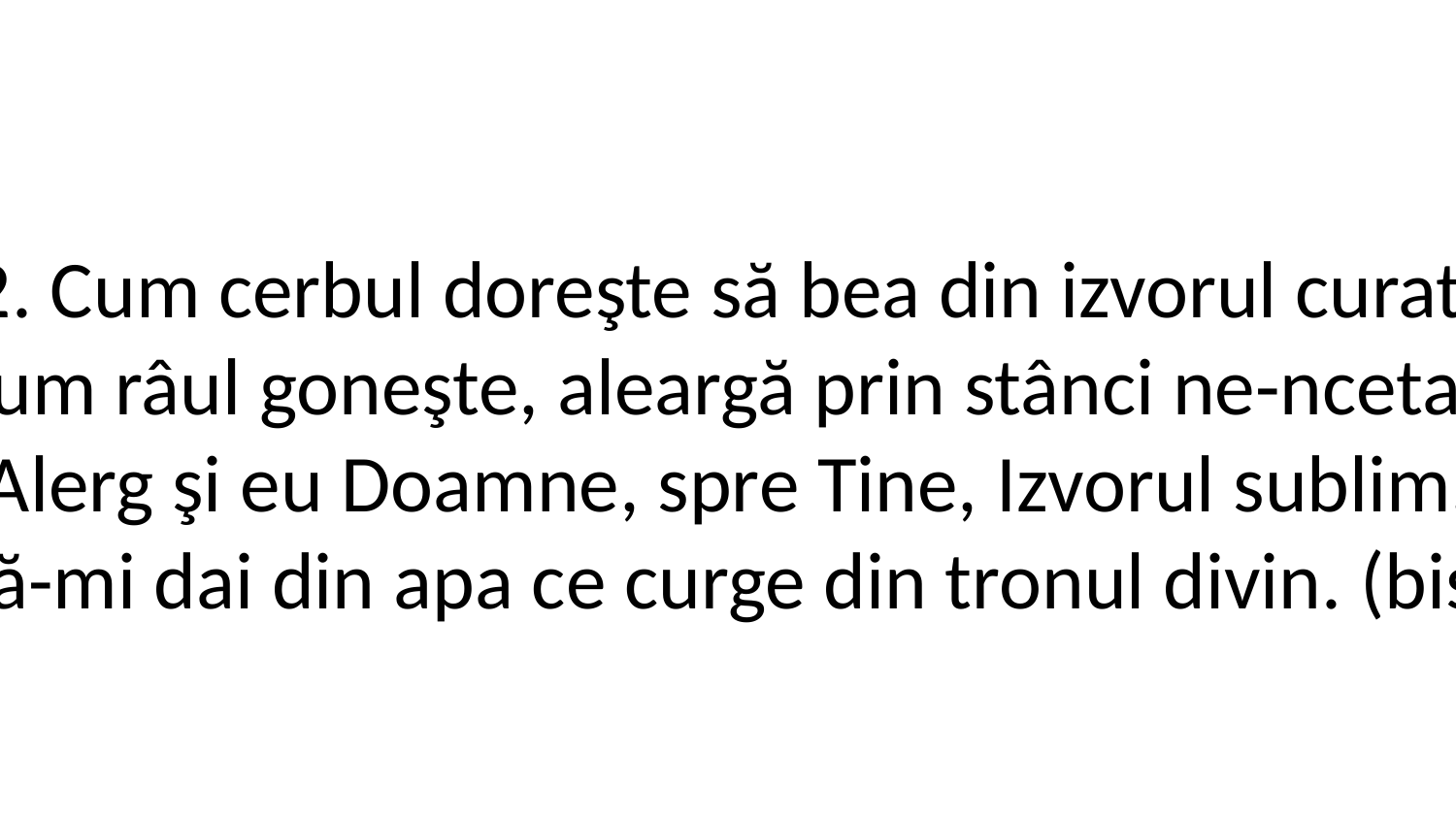

2. Cum cerbul doreşte să bea din izvorul curat,
Cum râul goneşte, aleargă prin stânci ne-ncetat,
Alerg şi eu Doamne, spre Tine, Izvorul sublim,
Să-mi dai din apa ce curge din tronul divin. (bis)